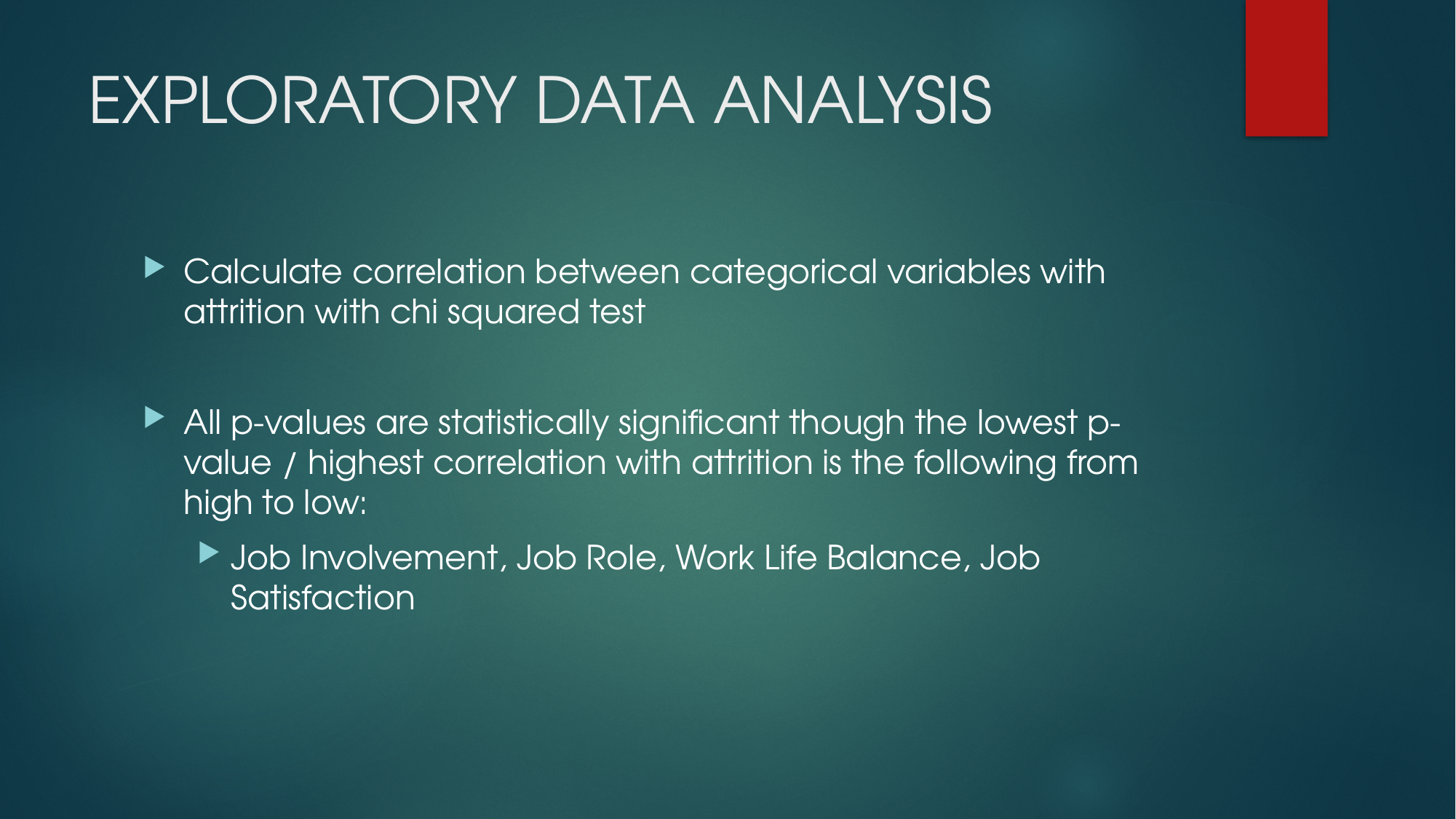

# EXPLORATORY DATA ANALYSIS
Calculate correlation between categorical variables with attrition with chi squared test

All p-values are statistically significant though the lowest p-value / highest correlation with attrition is the following from high to low:
Job Involvement, Job Role, Work Life Balance, Job Satisfaction